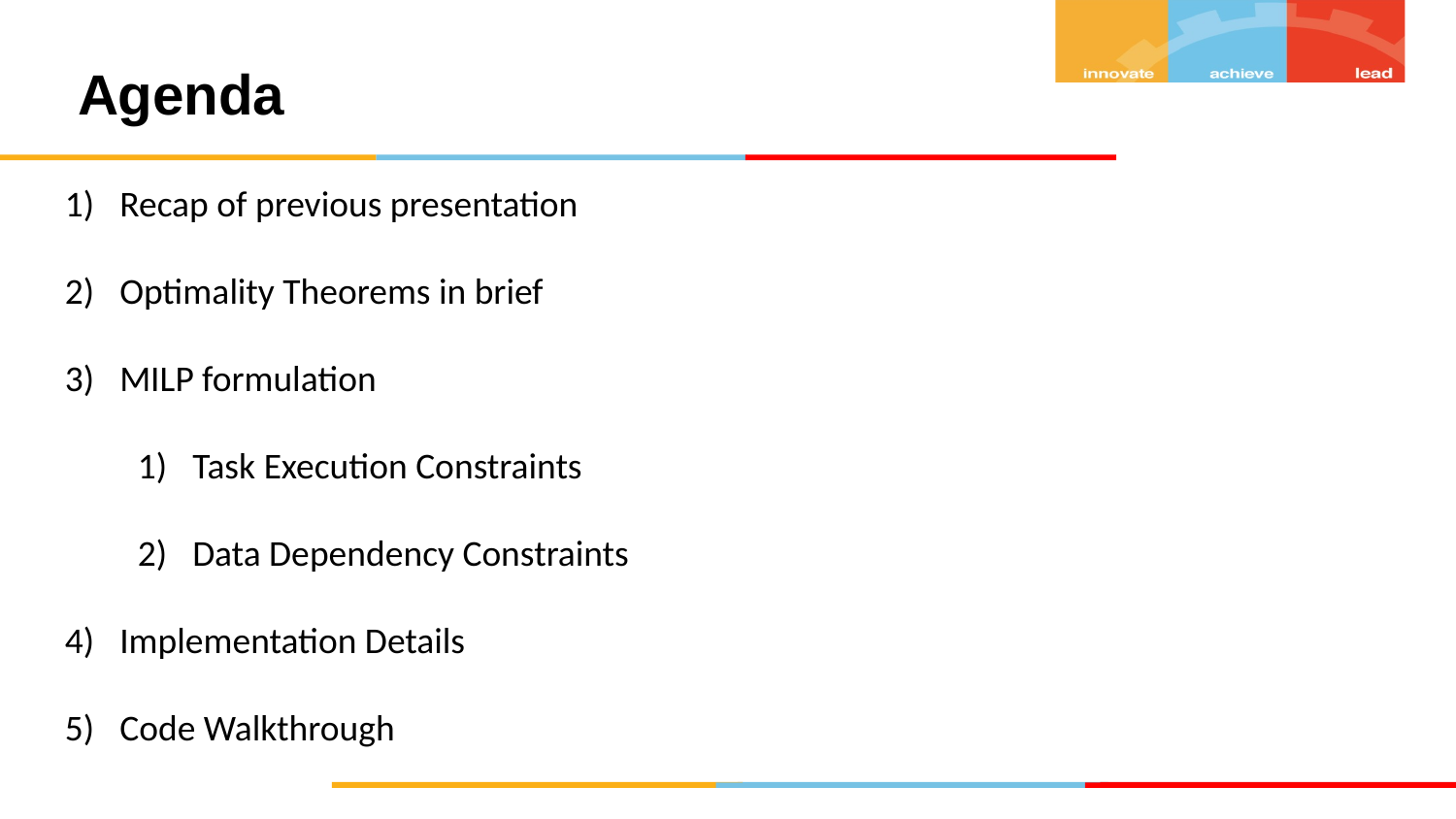

# Agenda
Recap of previous presentation

Optimality Theorems in brief

MILP formulation

Task Execution Constraints

Data Dependency Constraints

Implementation Details

Code Walkthrough